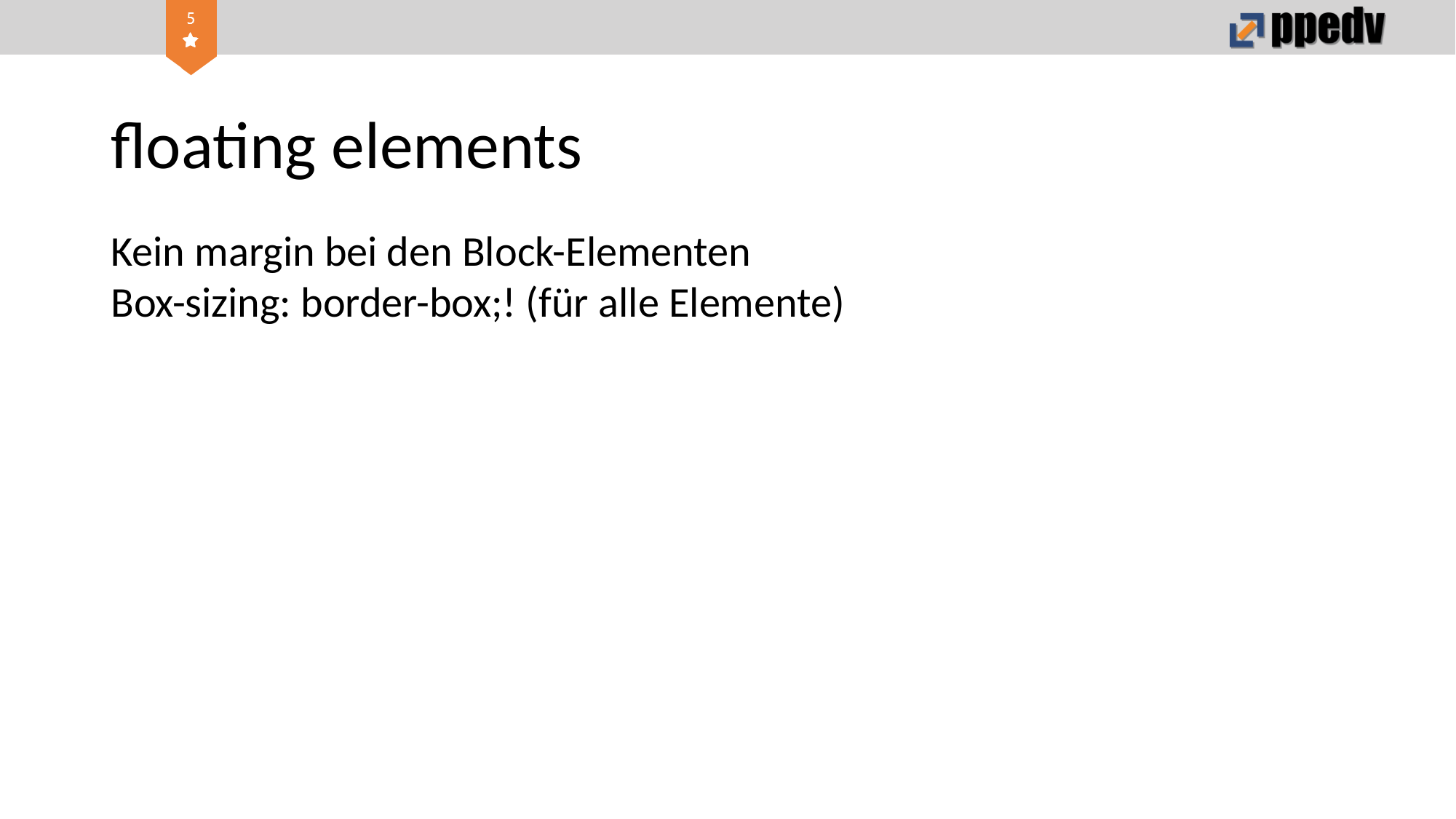

# floating elements
Kein margin bei den Block-Elementen
Box-sizing: border-box;! (für alle Elemente)